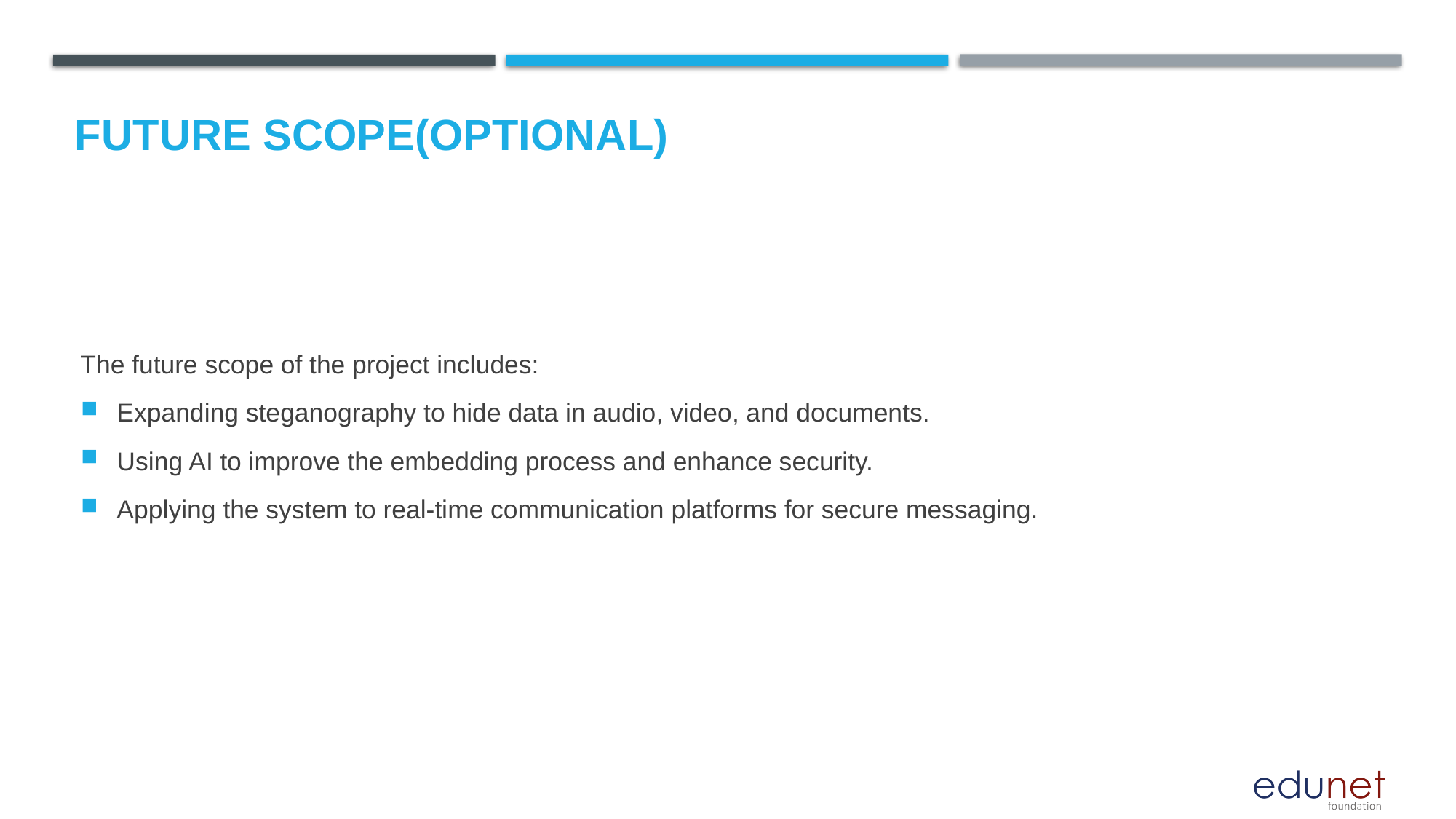

Future scope(optional)
The future scope of the project includes:
Expanding steganography to hide data in audio, video, and documents.
Using AI to improve the embedding process and enhance security.
Applying the system to real-time communication platforms for secure messaging.